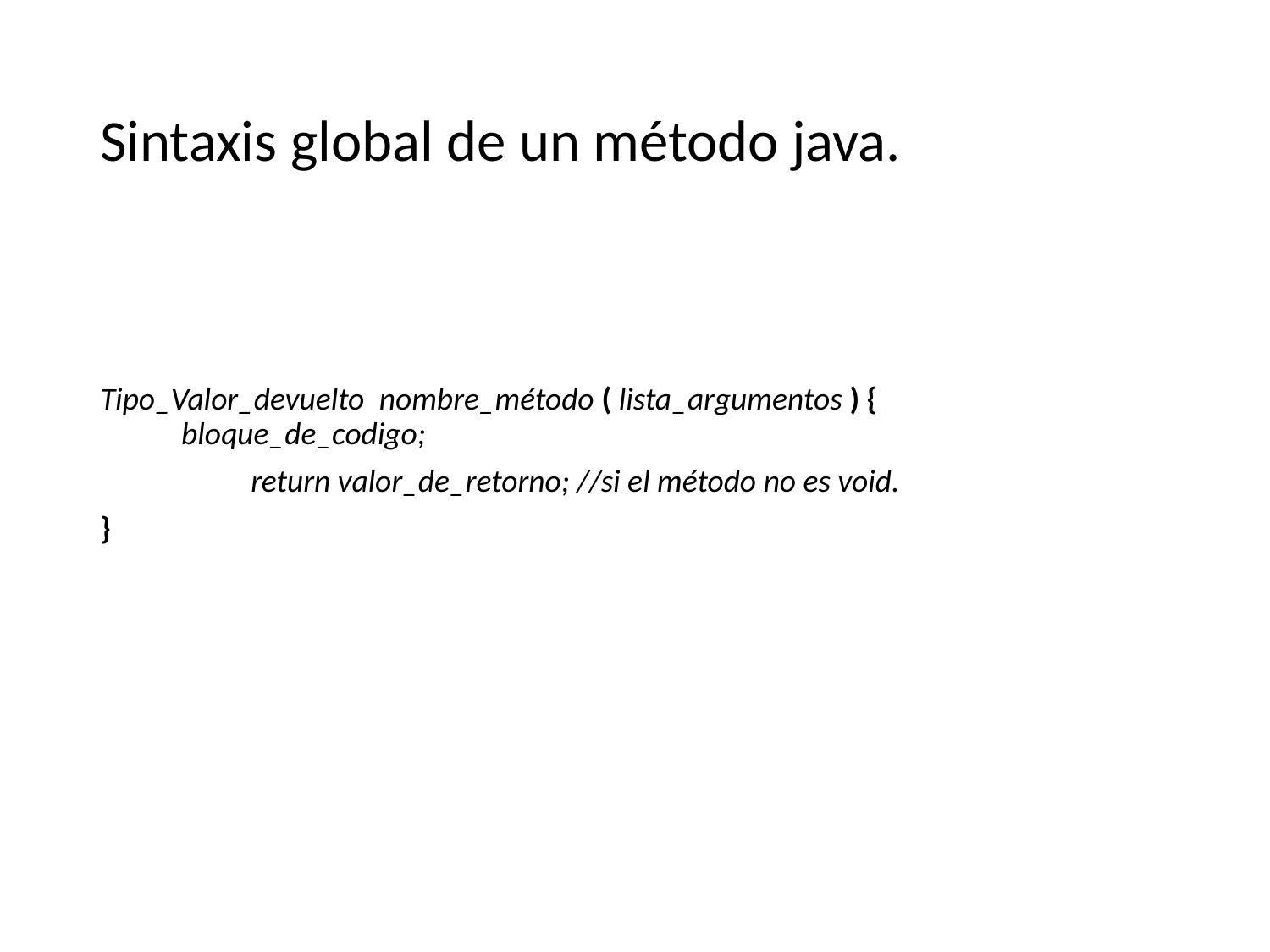

# Sintaxis global de un método java.

Tipo_Valor_devuelto  nombre_método ( lista_argumentos ) {
        bloque_de_codigo;
		return valor_de_retorno; //si el método no es void.
}